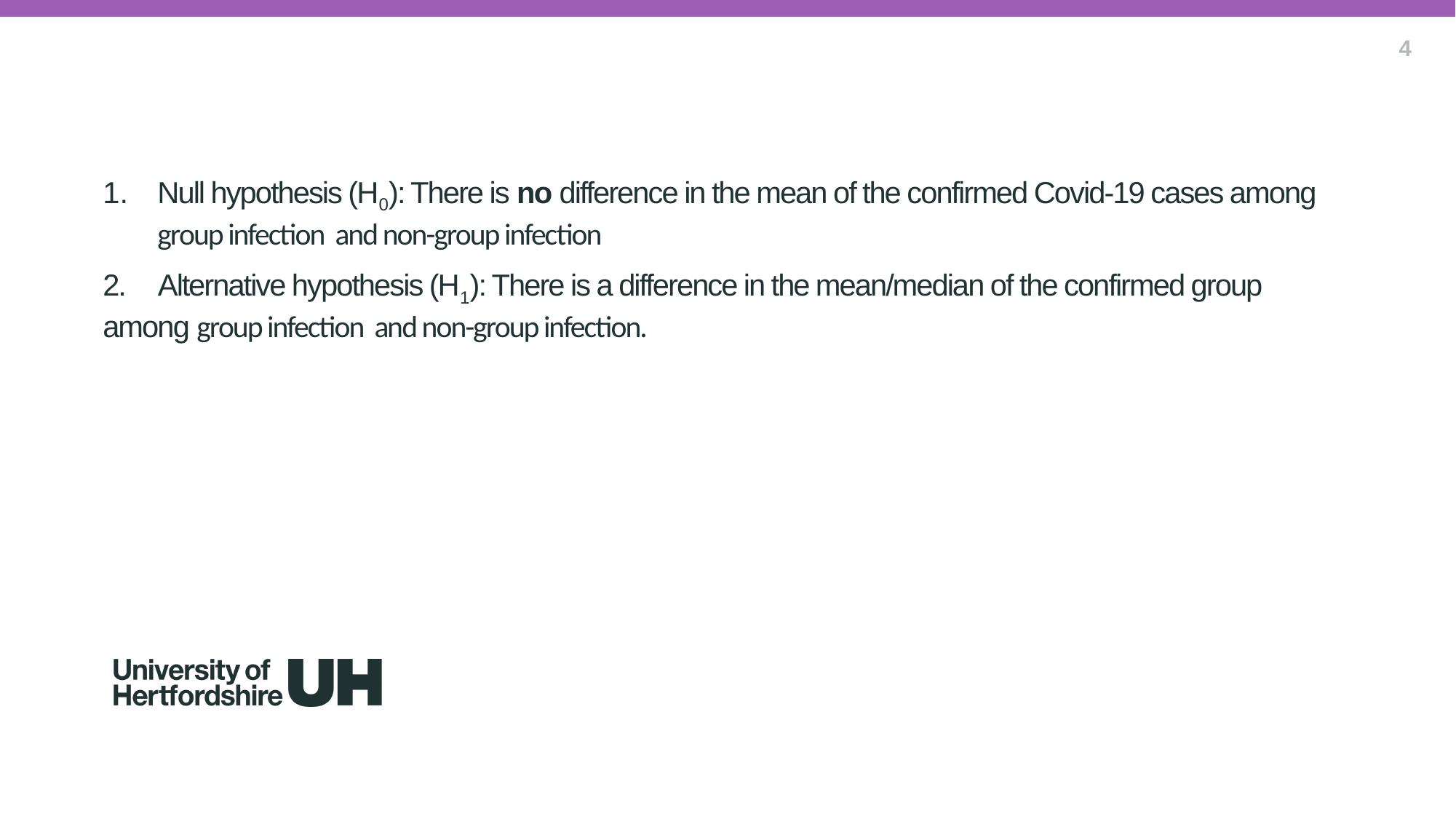

4

Null hypothesis (H0): There is no difference in the mean of the confirmed Covid-19 cases among group infection  and non-group infection
2.     Alternative hypothesis (H1): There is a difference in the mean/median of the confirmed group among group infection  and non-group infection.